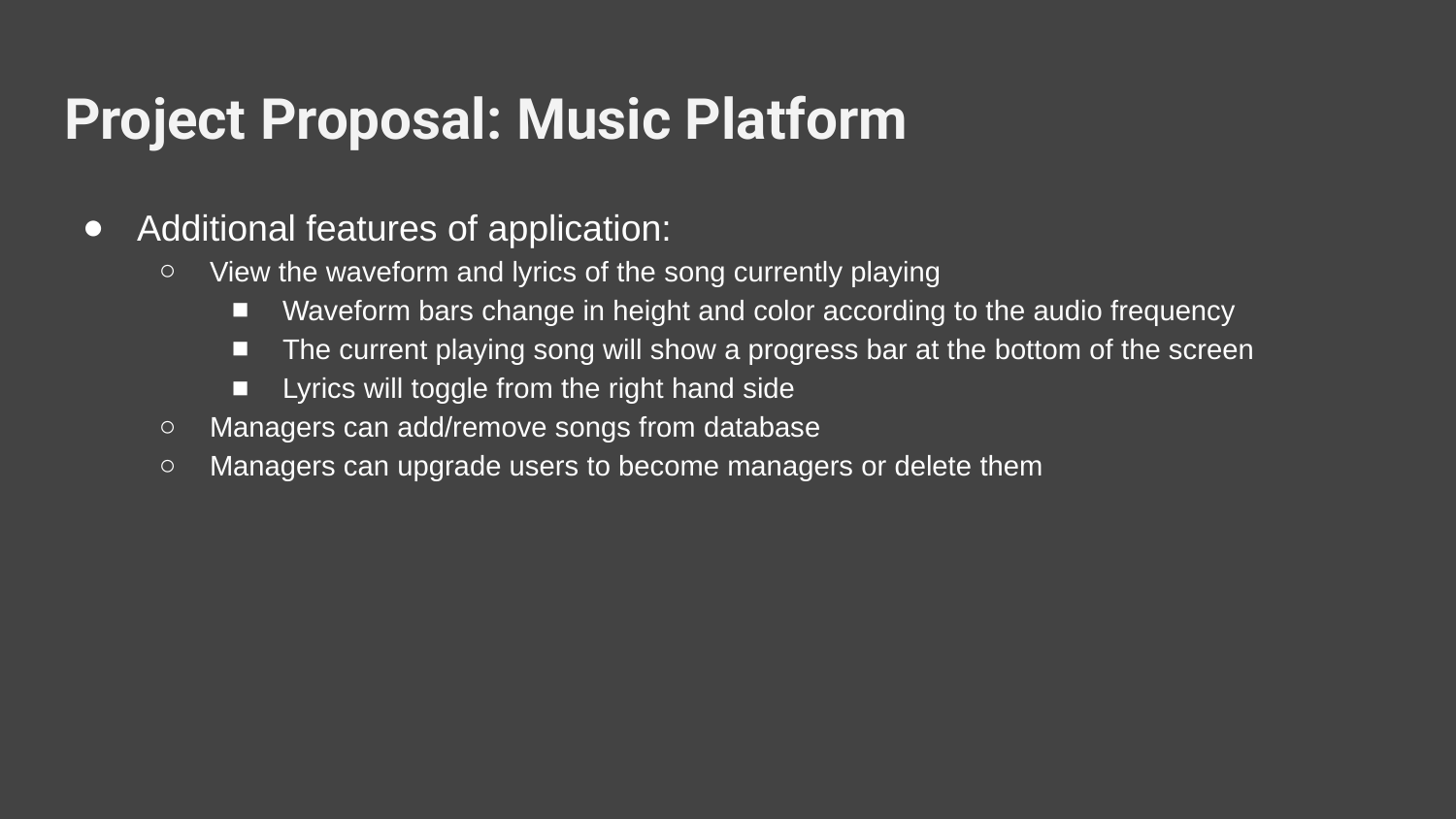

# Project Proposal: Music Platform
Additional features of application:
View the waveform and lyrics of the song currently playing
Waveform bars change in height and color according to the audio frequency
The current playing song will show a progress bar at the bottom of the screen
Lyrics will toggle from the right hand side
Managers can add/remove songs from database
Managers can upgrade users to become managers or delete them